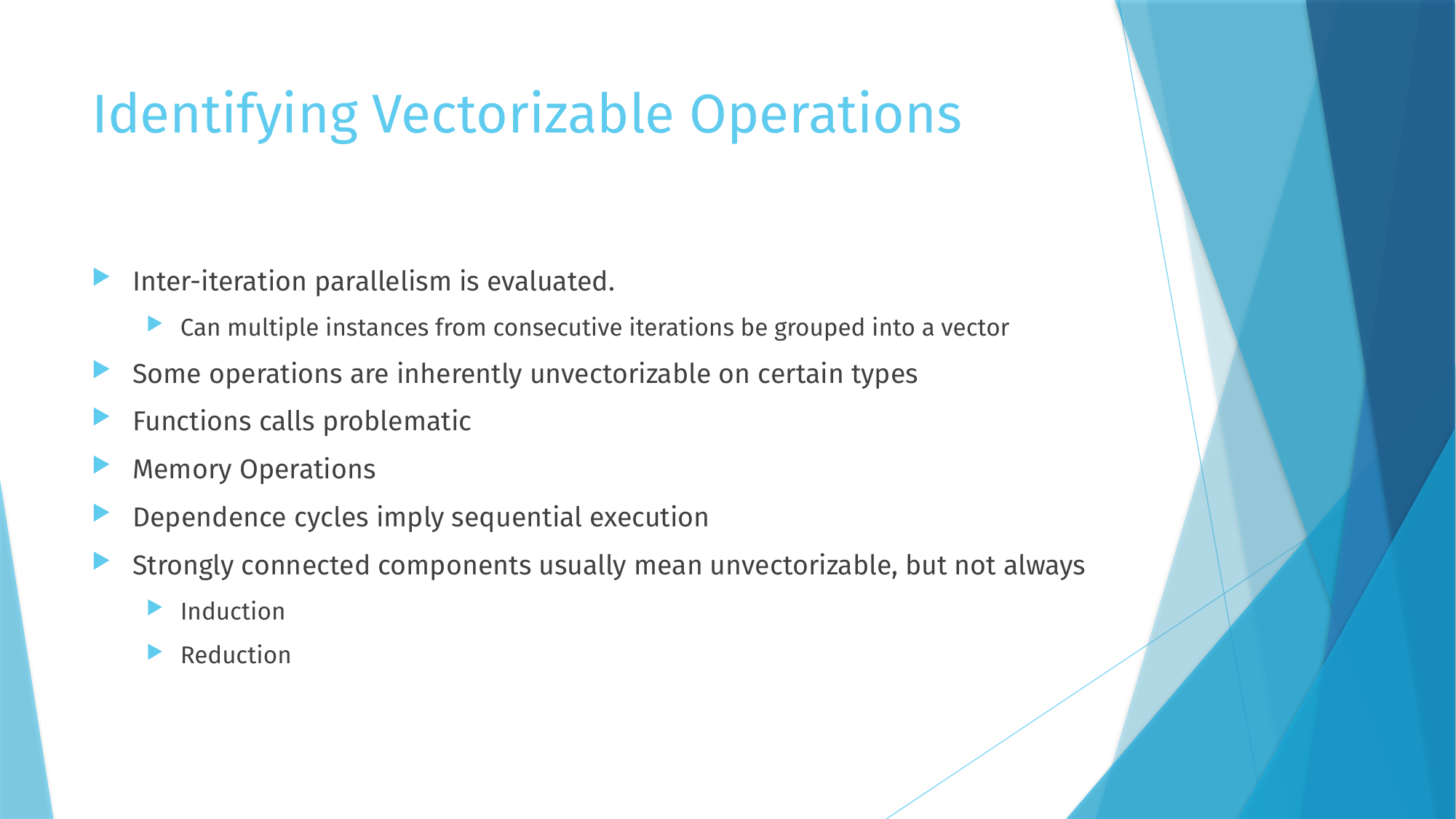

# Identifying Vectorizable Operations
Inter-iteration parallelism is evaluated.
Can multiple instances from consecutive iterations be grouped into a vector
Some operations are inherently unvectorizable on certain types
Functions calls problematic
Memory Operations
Dependence cycles imply sequential execution
Strongly connected components usually mean unvectorizable, but not always
Induction
Reduction